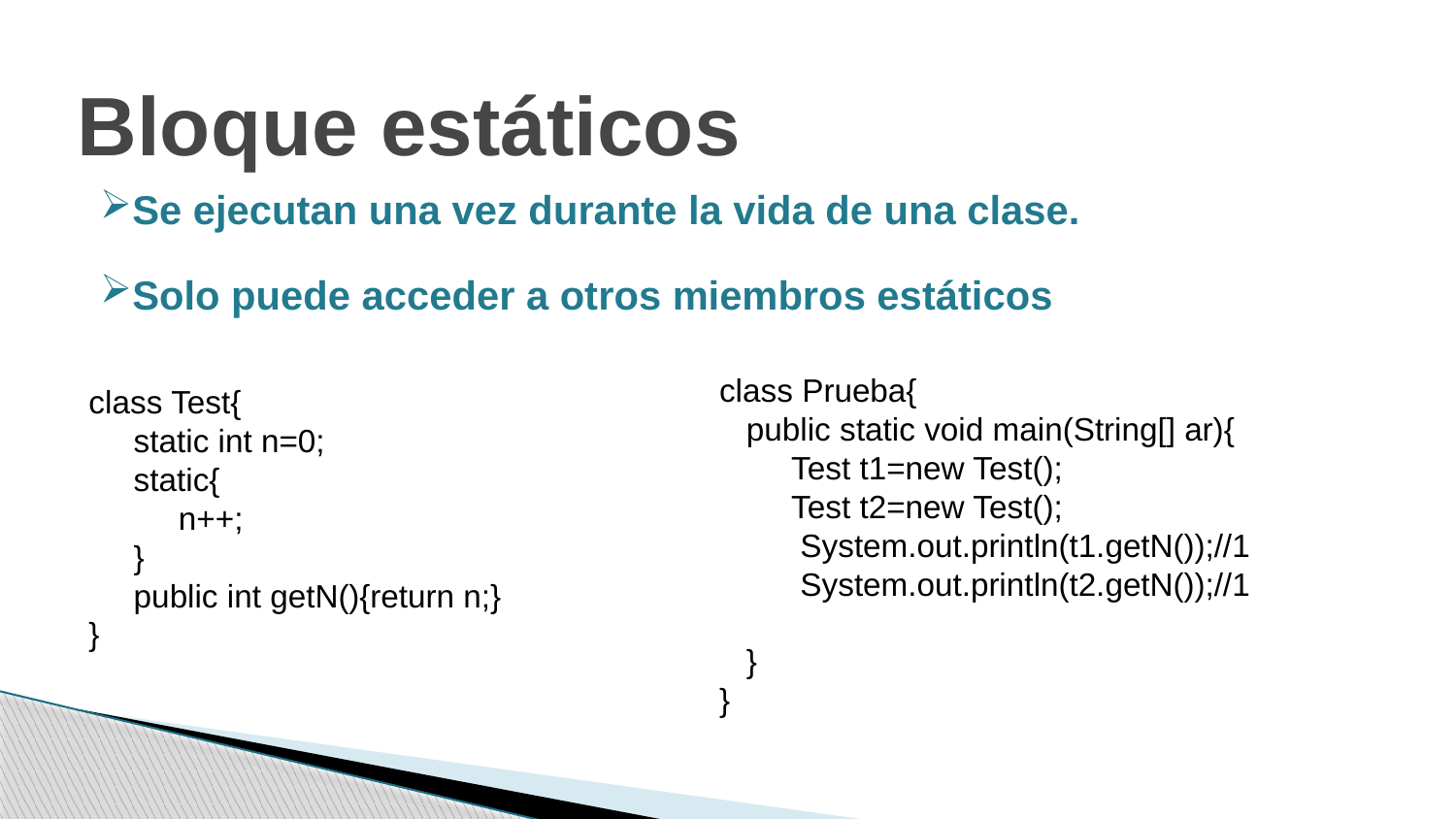

Bloque estáticos
Se ejecutan una vez durante la vida de una clase.
Solo puede acceder a otros miembros estáticos

class Prueba{
   public static void main(String[] ar){
        Test t1=new Test();
        Test t2=new Test();
         System.out.println(t1.getN());//1
         System.out.println(t2.getN());//1

   }
}
class Test{
     static int n=0;
     static{
          n++;
     }
     public int getN(){return n;}
}